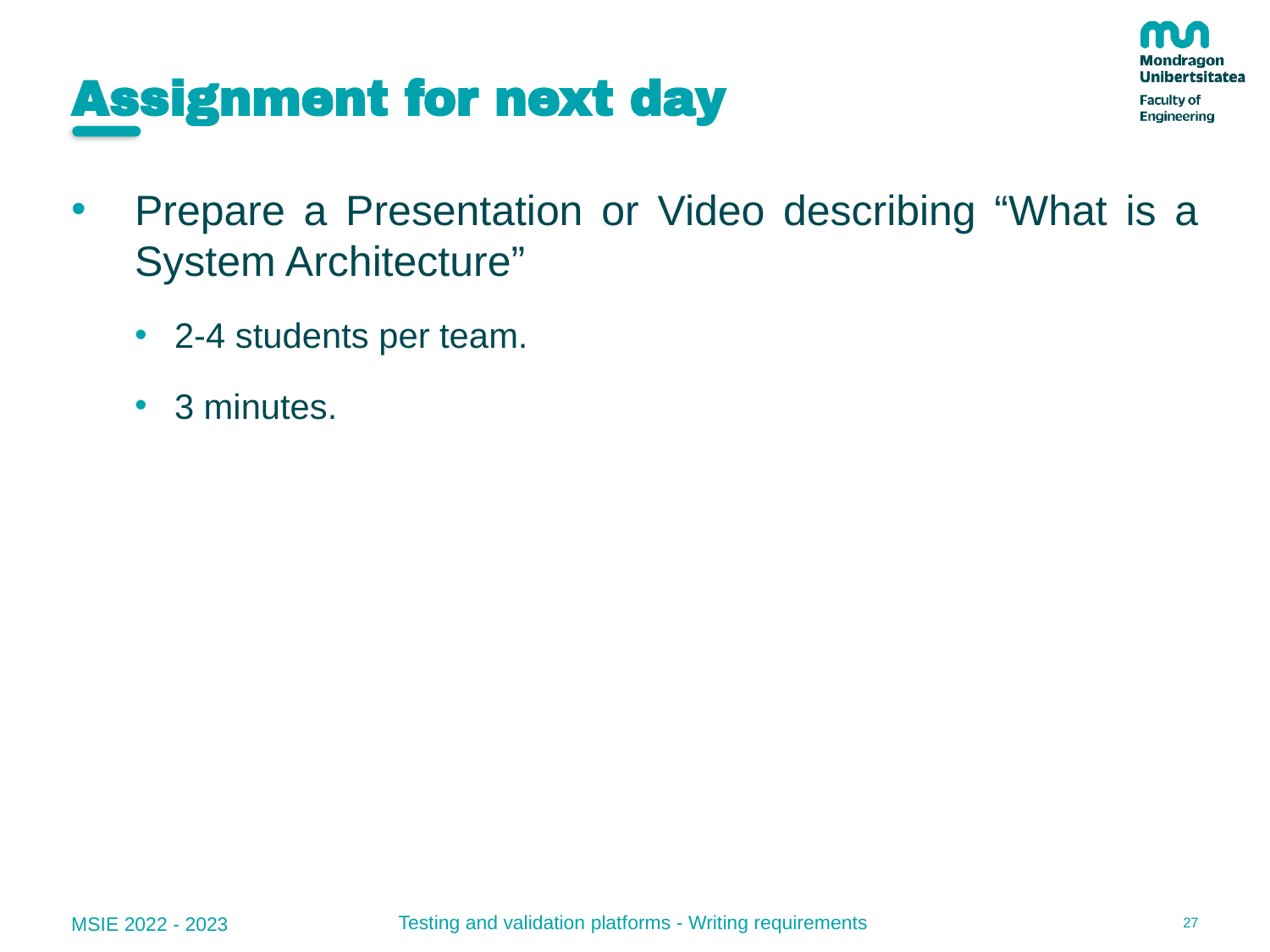

# Assignment for next day
Prepare a Presentation or Video describing “What is a System Architecture”
2-4 students per team.
3 minutes.

27
Testing and validation platforms - Writing requirements
MSIE 2022 - 2023